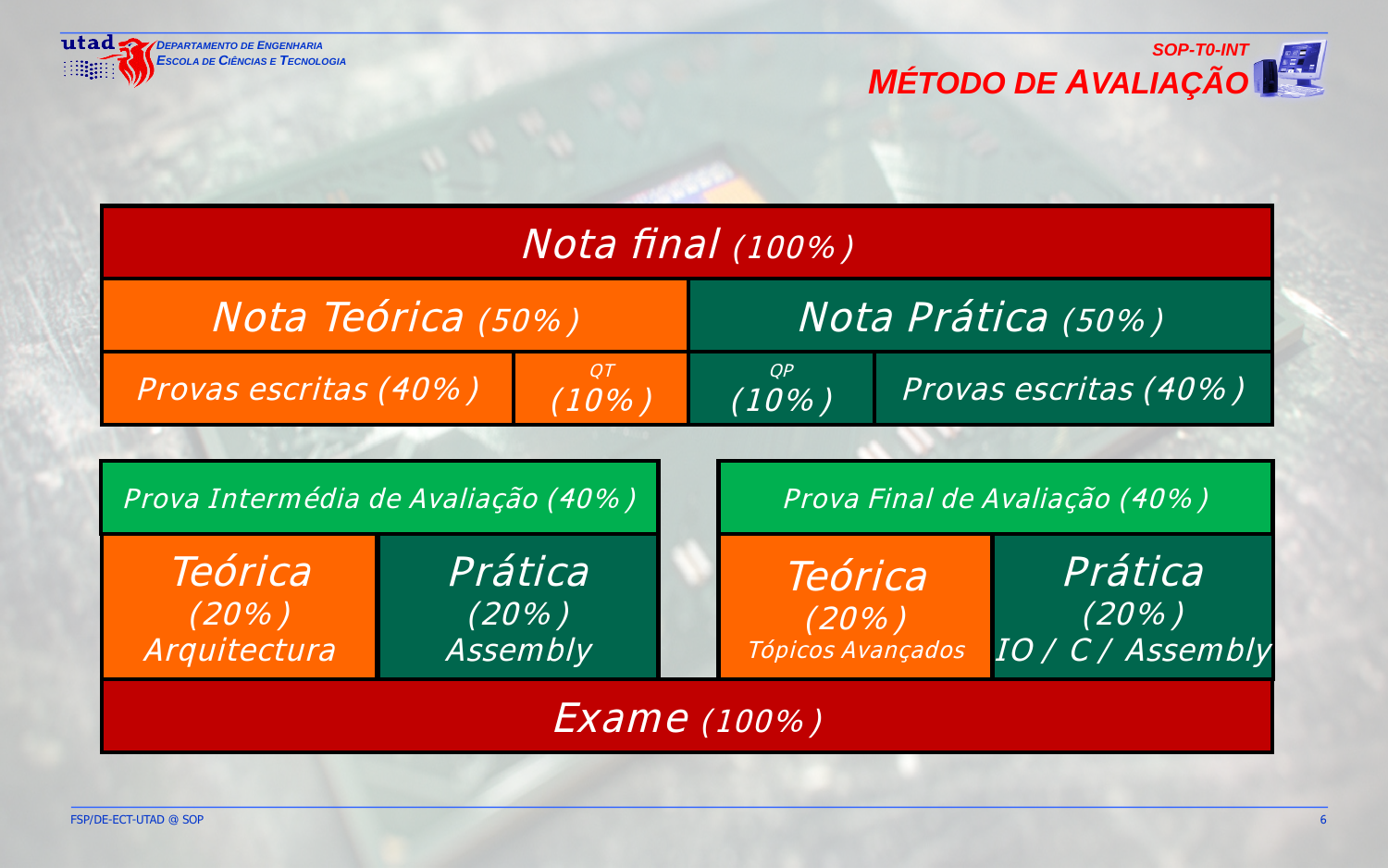

SOP-T0-INT
MÉTODO DE AVALIAÇÃO
Nota final (100%)
Nota Teórica (50%)
Nota Prática (50%)
Provas escritas (40%)
Provas escritas (40%)
QT
(10%)
QP
(10%)
Prova Intermédia de Avaliação (40%)
Prova Final de Avaliação (40%)
Teórica
(20%)
Tópicos Avançados
Prática
(20%)
Assembly
Teórica
(20%)
Arquitectura
Prática
(20%)
IO / C / Assembly
Exame (100%)